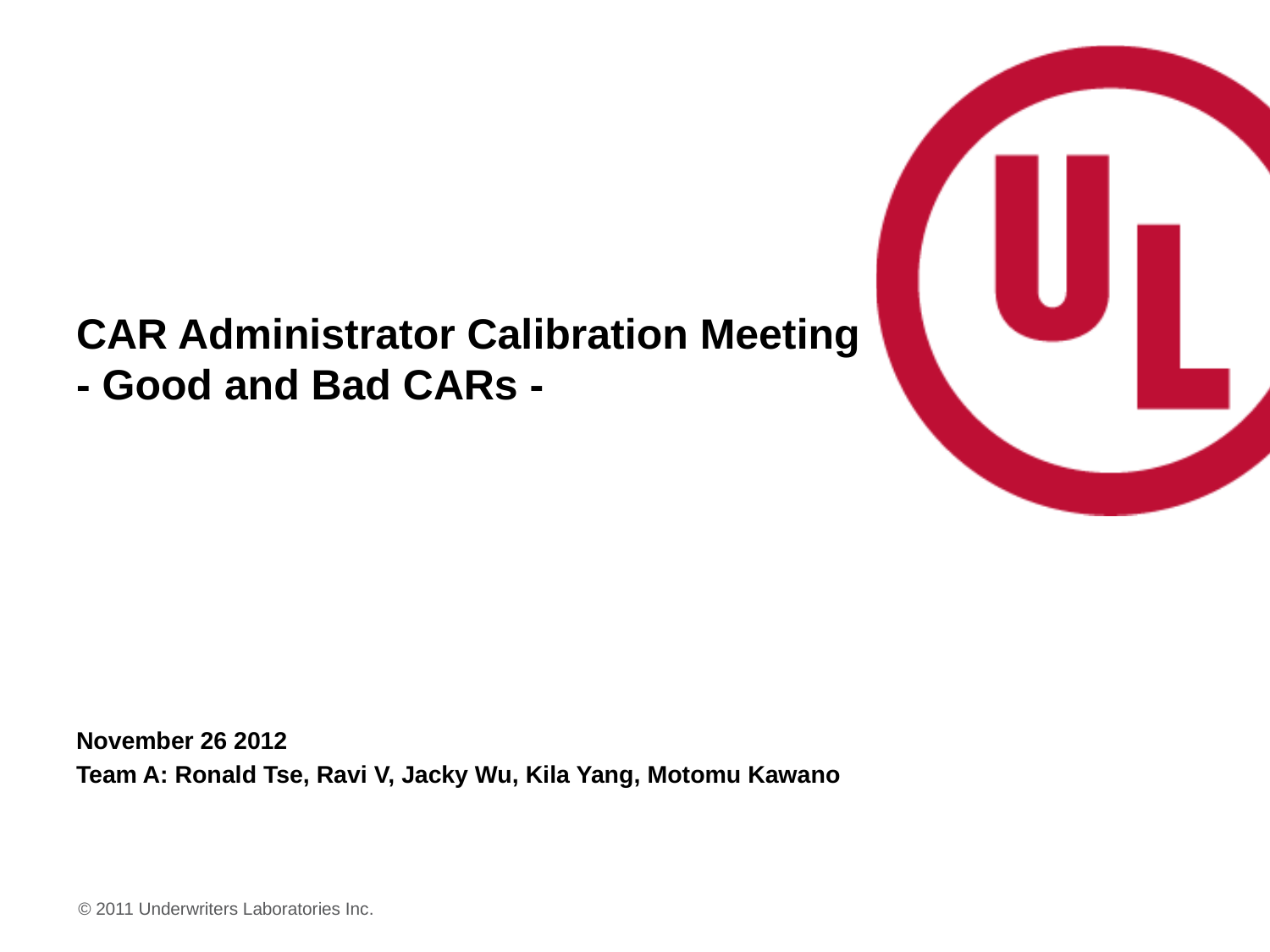

# CAR Administrator Calibration Meeting - Good and Bad CARs -

November 26 2012
Team A: Ronald Tse, Ravi V, Jacky Wu, Kila Yang, Motomu Kawano